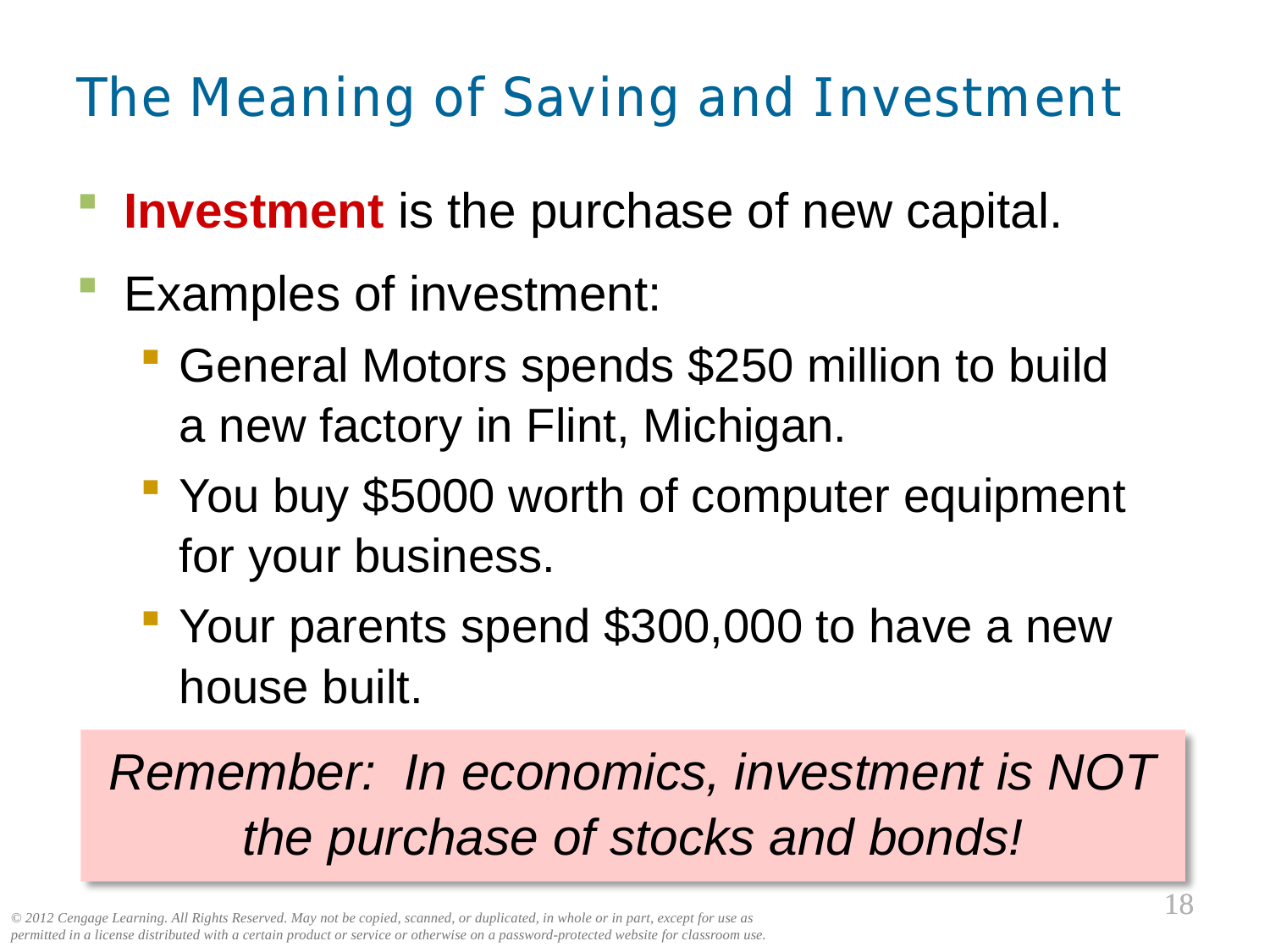

# The Meaning of Saving and Investment
Investment is the purchase of new capital.
Examples of investment:
General Motors spends $250 million to build
a new factory in Flint, Michigan.
You buy $5000 worth of computer equipment for your business.
Your parents spend $300,000 to have a new house built.
Remember:  In economics, investment is NOT the purchase of stocks and bonds!